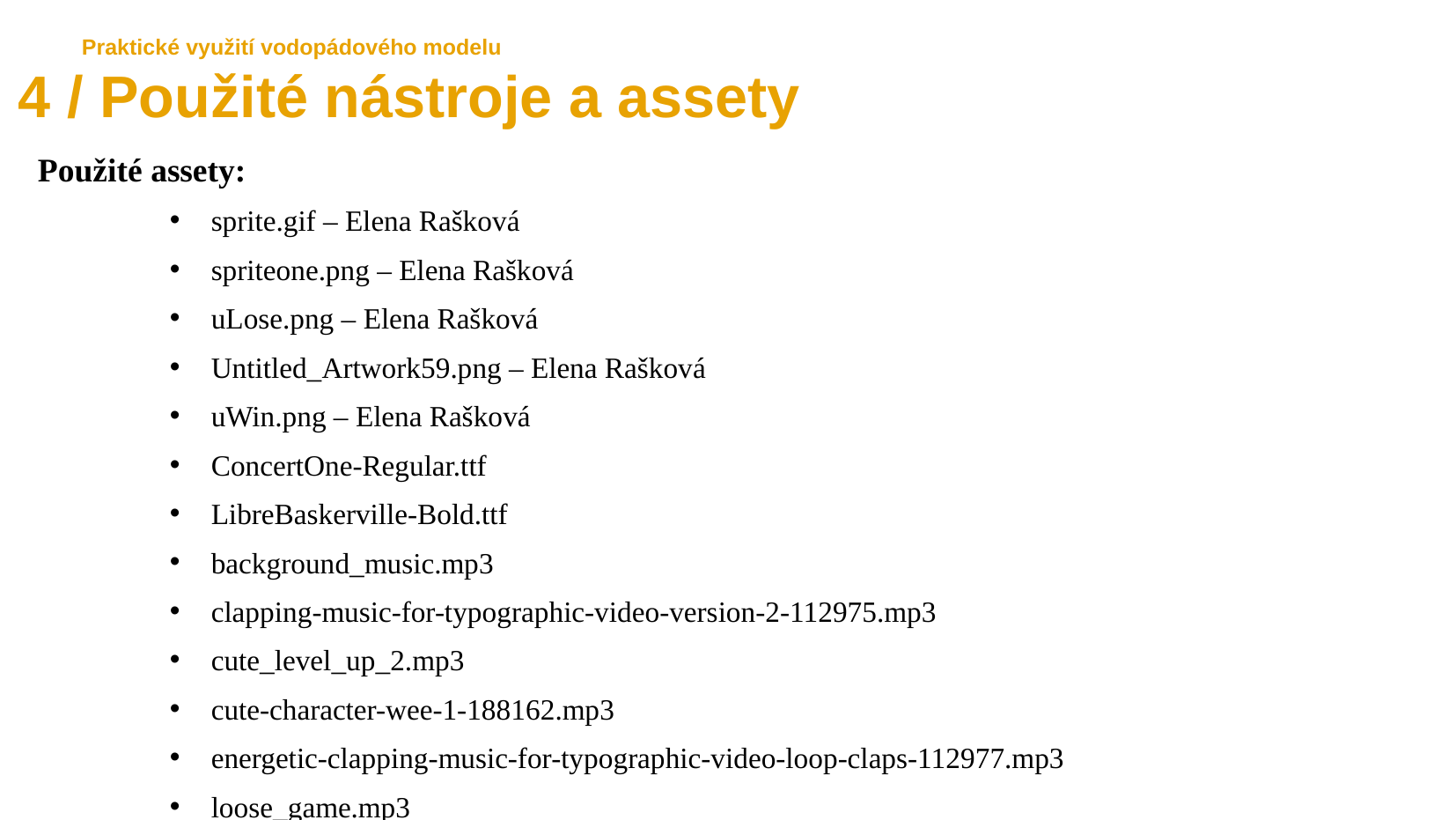

Praktické využití vodopádového modelu
4 / Použité nástroje a assety
Použité assety:
sprite.gif – Elena Rašková
spriteone.png – Elena Rašková
uLose.png – Elena Rašková
Untitled_Artwork59.png – Elena Rašková
uWin.png – Elena Rašková
ConcertOne-Regular.ttf
LibreBaskerville-Bold.ttf
background_music.mp3
clapping-music-for-typographic-video-version-2-112975.mp3
cute_level_up_2.mp3
cute-character-wee-1-188162.mp3
energetic-clapping-music-for-typographic-video-loop-claps-112977.mp3
loose_game.mp3
lose_cake.mp3
sad-violin-[hq]-made-with-Voicemod.mp3
sinister-laugh-140131.mp3
surprise.mp3
worlds-smallest-violin-made-with-Voicemod.mp3